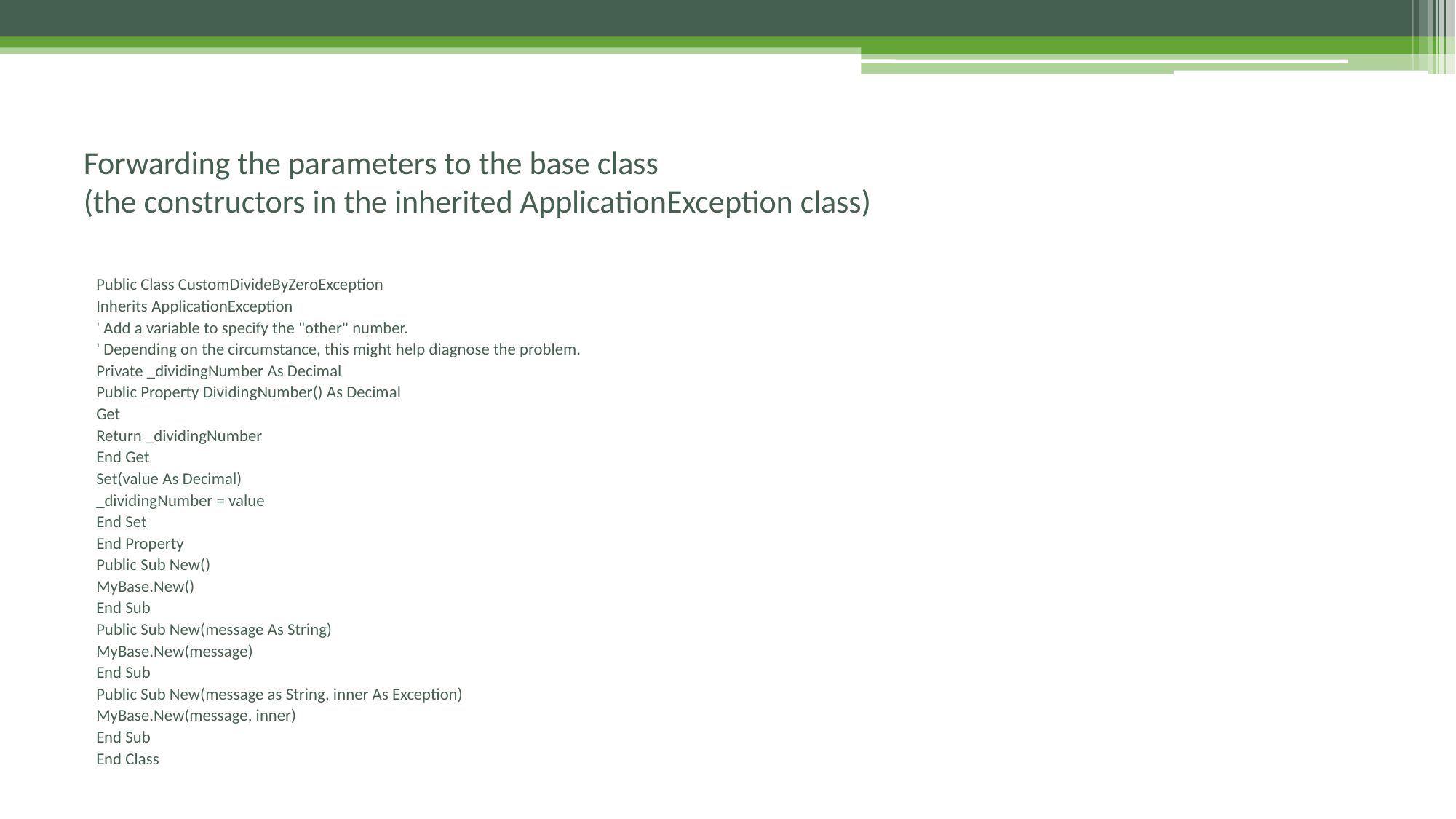

# Forwarding the parameters to the base class (the constructors in the inherited ApplicationException class)
Public Class CustomDivideByZeroException
Inherits ApplicationException
' Add a variable to specify the "other" number.
' Depending on the circumstance, this might help diagnose the problem.
Private _dividingNumber As Decimal
Public Property DividingNumber() As Decimal
Get
Return _dividingNumber
End Get
Set(value As Decimal)
_dividingNumber = value
End Set
End Property
Public Sub New()
MyBase.New()
End Sub
Public Sub New(message As String)
MyBase.New(message)
End Sub
Public Sub New(message as String, inner As Exception)
MyBase.New(message, inner)
End Sub
End Class